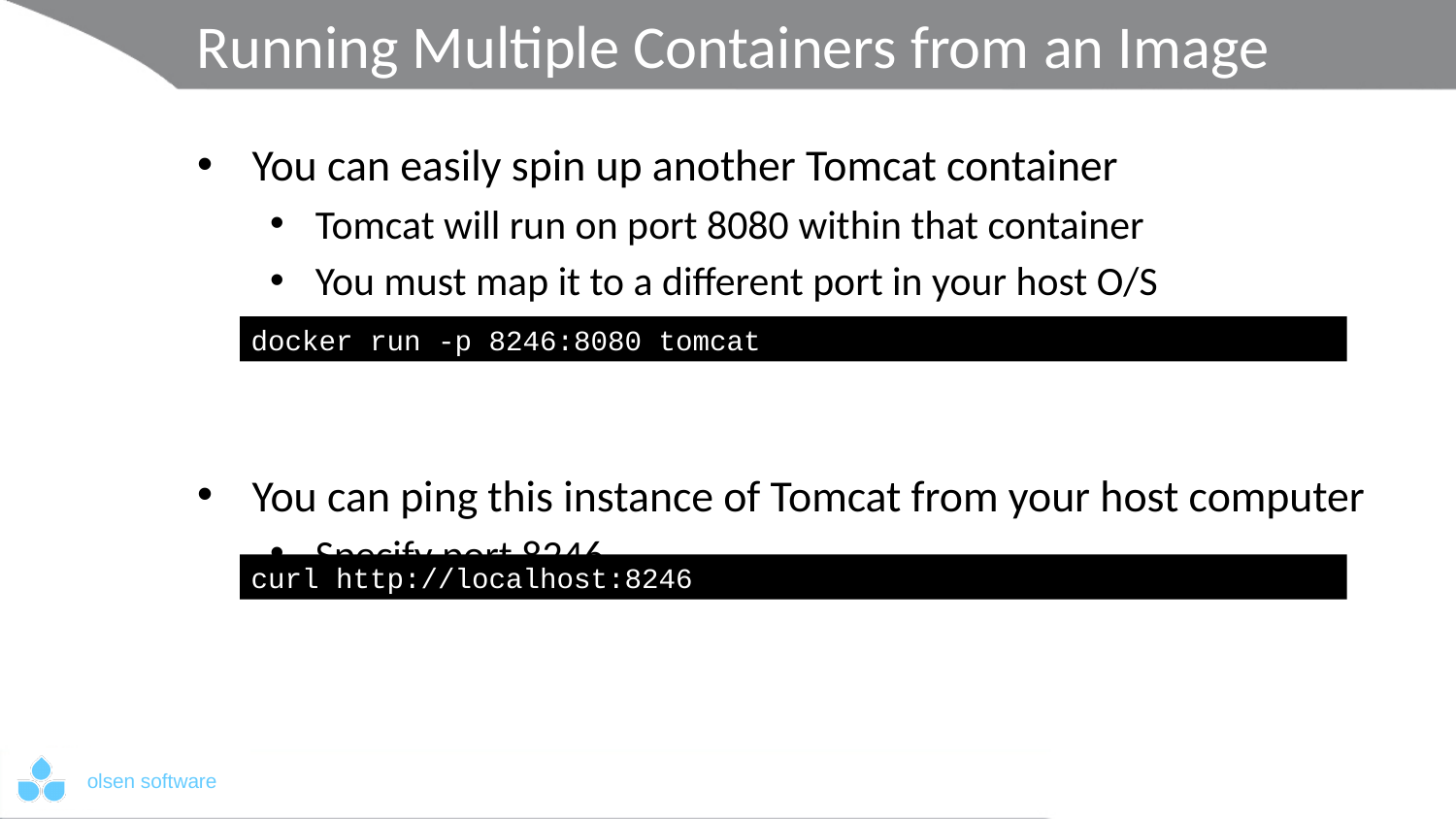

# Running Multiple Containers from an Image
You can easily spin up another Tomcat container
Tomcat will run on port 8080 within that container
You must map it to a different port in your host O/S

You can ping this instance of Tomcat from your host computer
Specify port 8246

docker run -p 8246:8080 tomcat
curl http://localhost:8246